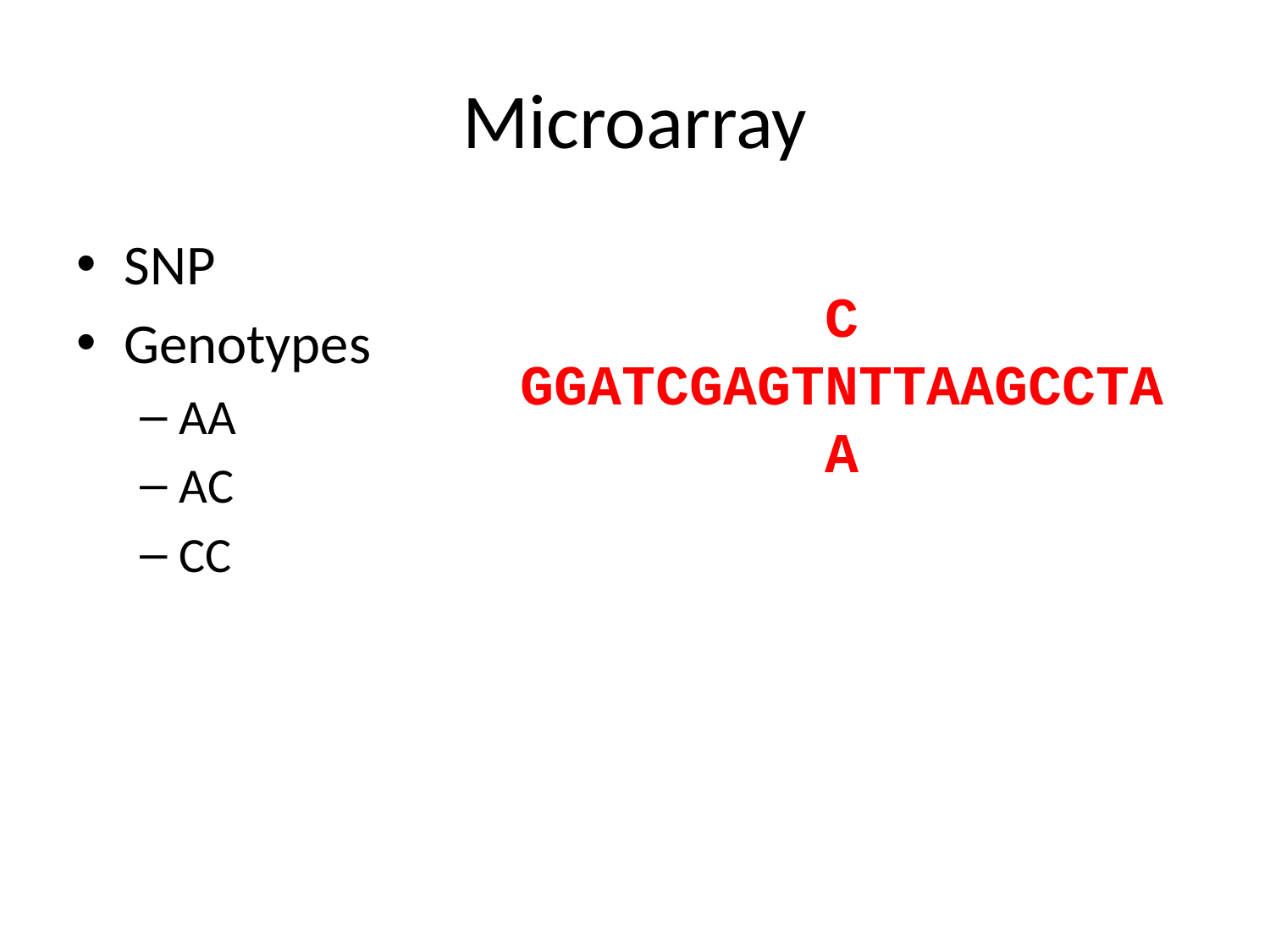

# Microarray
SNP
Genotypes
AA
AC
CC
         C
GGATCGAGTNTTAAGCCTA
         A